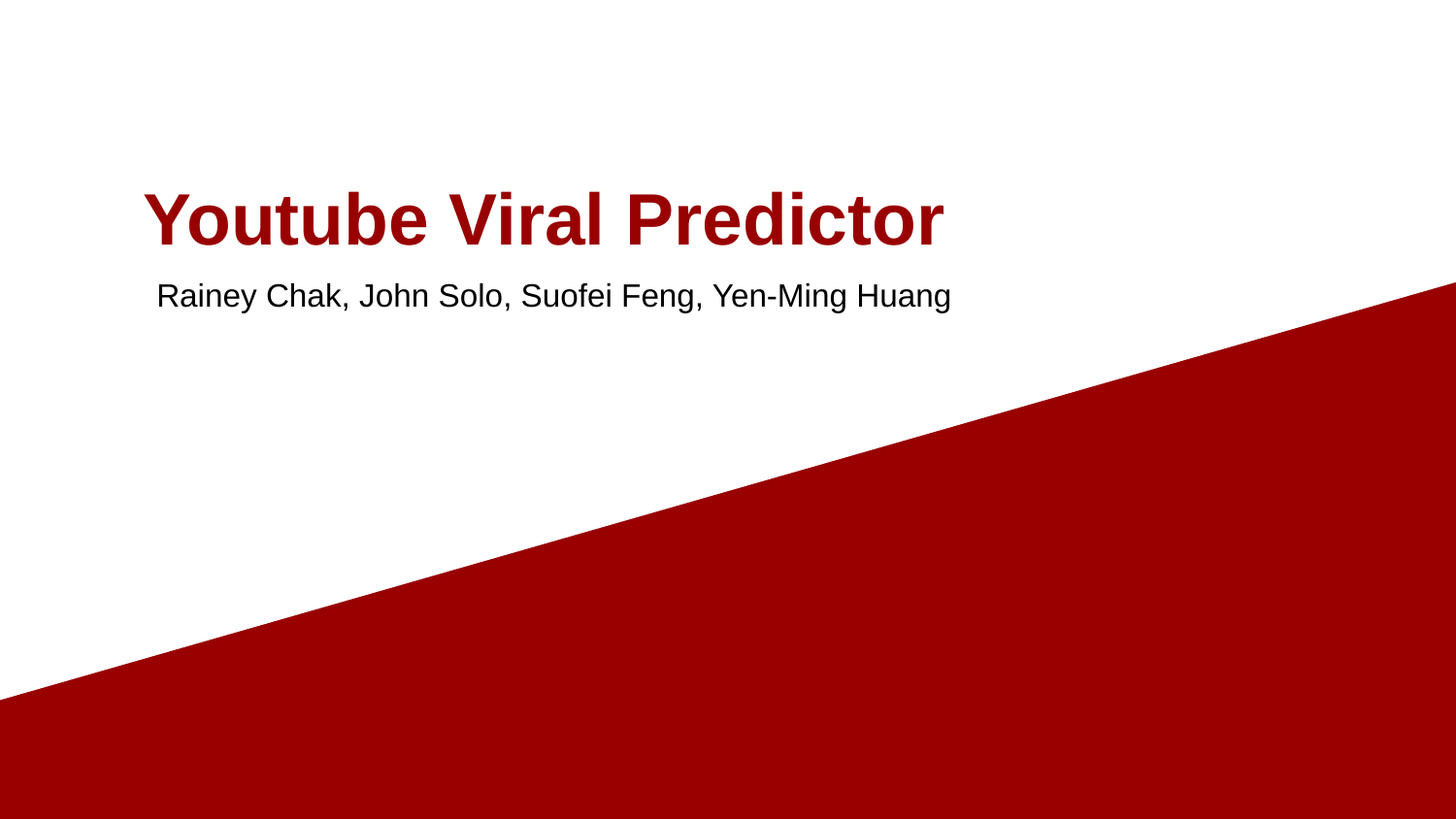

# Youtube Viral Predictor
Rainey Chak, John Solo, Suofei Feng, Yen-Ming Huang